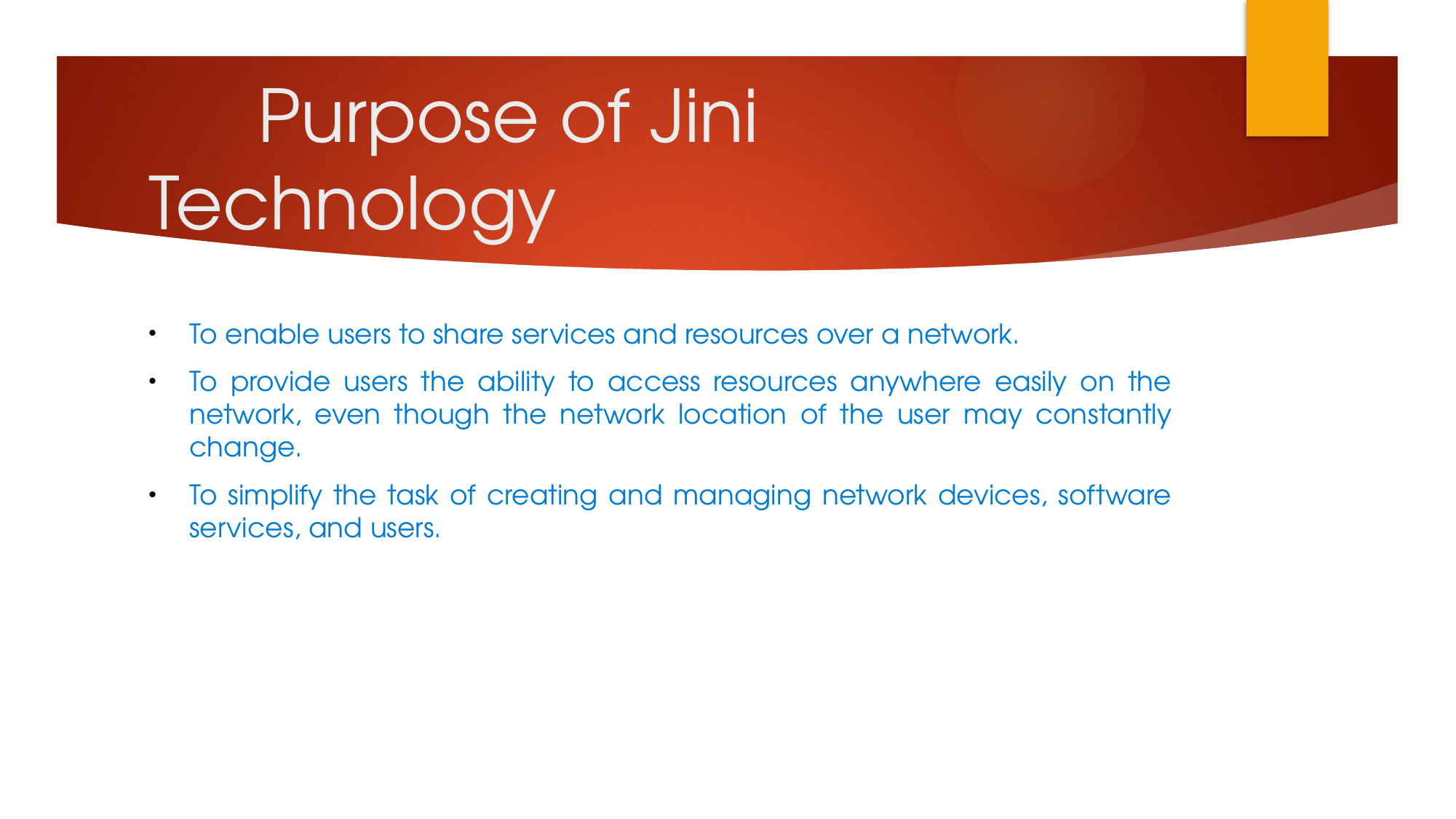

7
# Purpose of Jini Technology
To enable users to share services and resources over a network.
To provide users the ability to access resources anywhere easily on the network, even though the network location of the user may constantly change.
To simplify the task of creating and managing network devices, software services, and users.